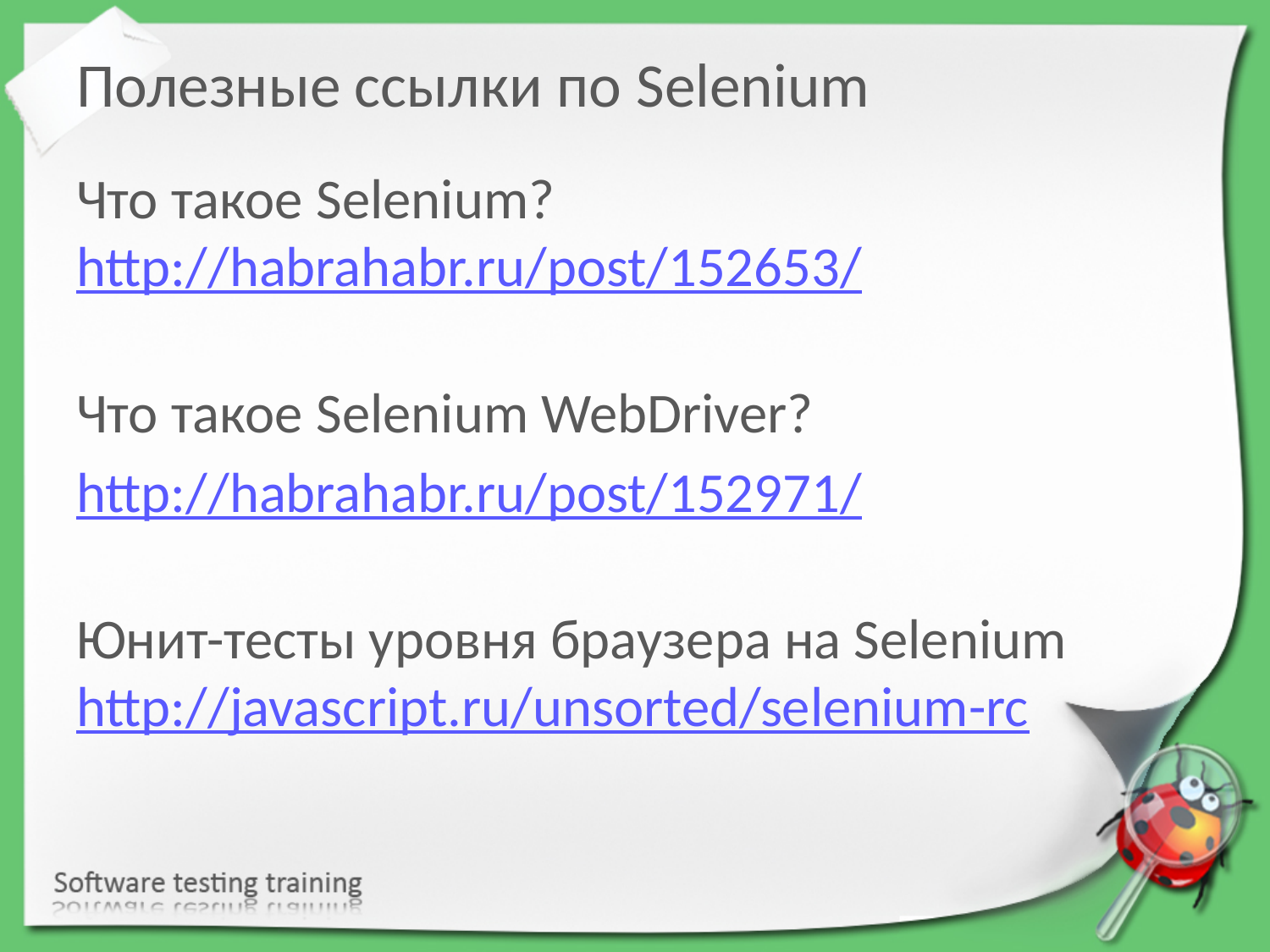

# Полезные ссылки по Selenium
Что такое Selenium?
http://habrahabr.ru/post/152653/
Что такое Selenium WebDriver?
http://habrahabr.ru/post/152971/
Юнит-тесты уровня браузера на Selenium
http://javascript.ru/unsorted/selenium-rc